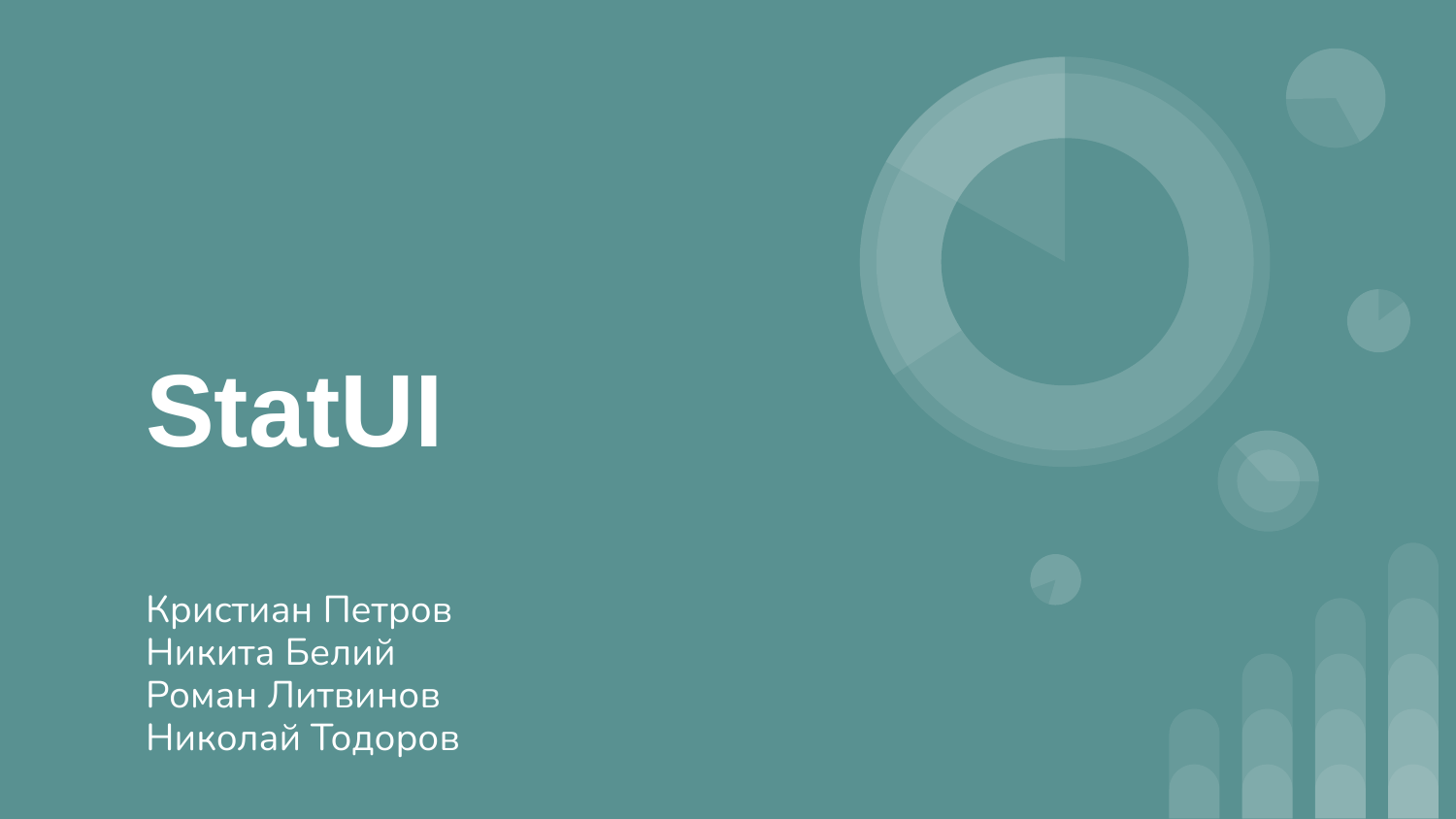

# StatUI

Кристиан Петров
Никита Белий
Роман Литвинов
Николай Тодоров